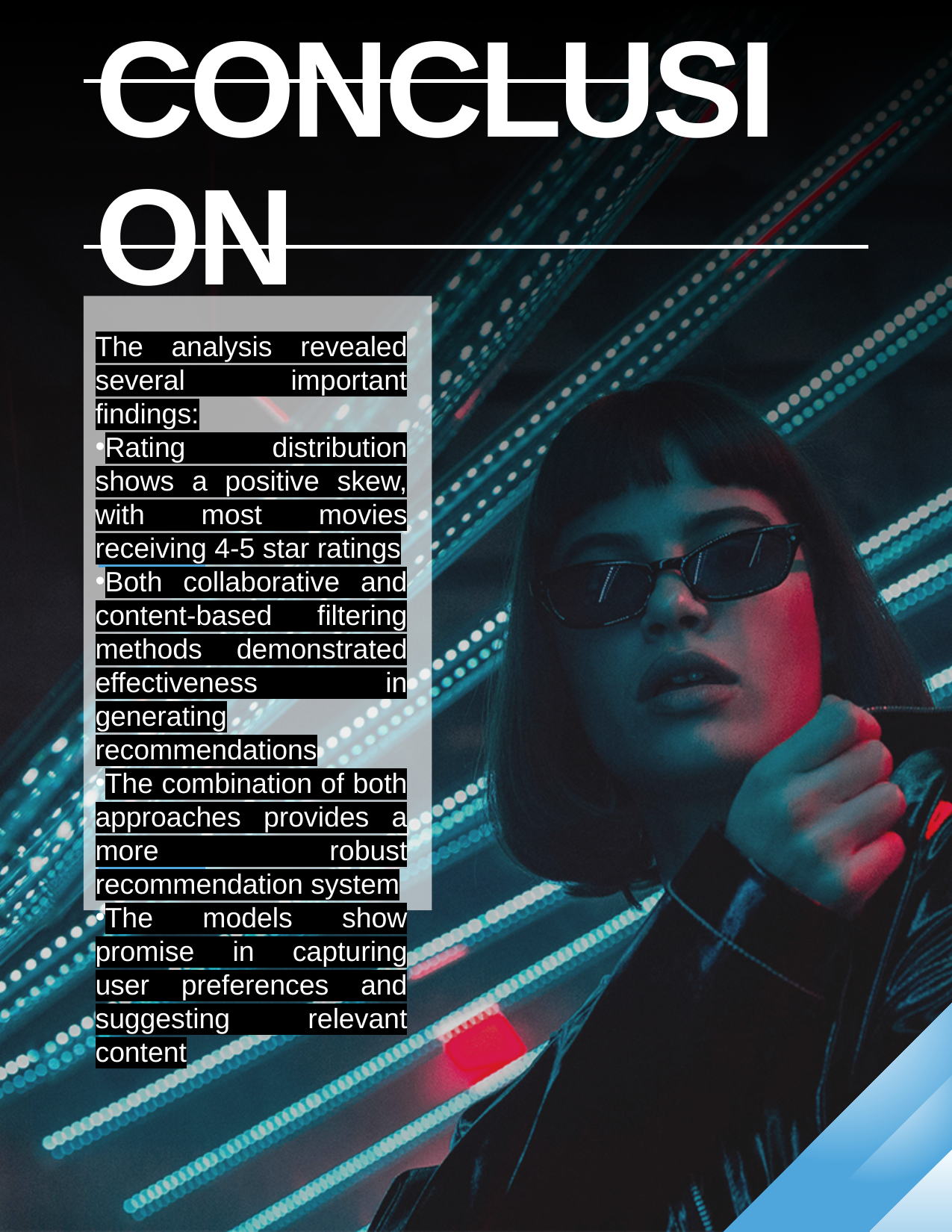

# Conclusion
The analysis revealed several important findings:
Rating distribution shows a positive skew, with most movies receiving 4-5 star ratings
Both collaborative and content-based filtering methods demonstrated effectiveness in generating recommendations
The combination of both approaches provides a more robust recommendation system
The models show promise in capturing user preferences and suggesting relevant content